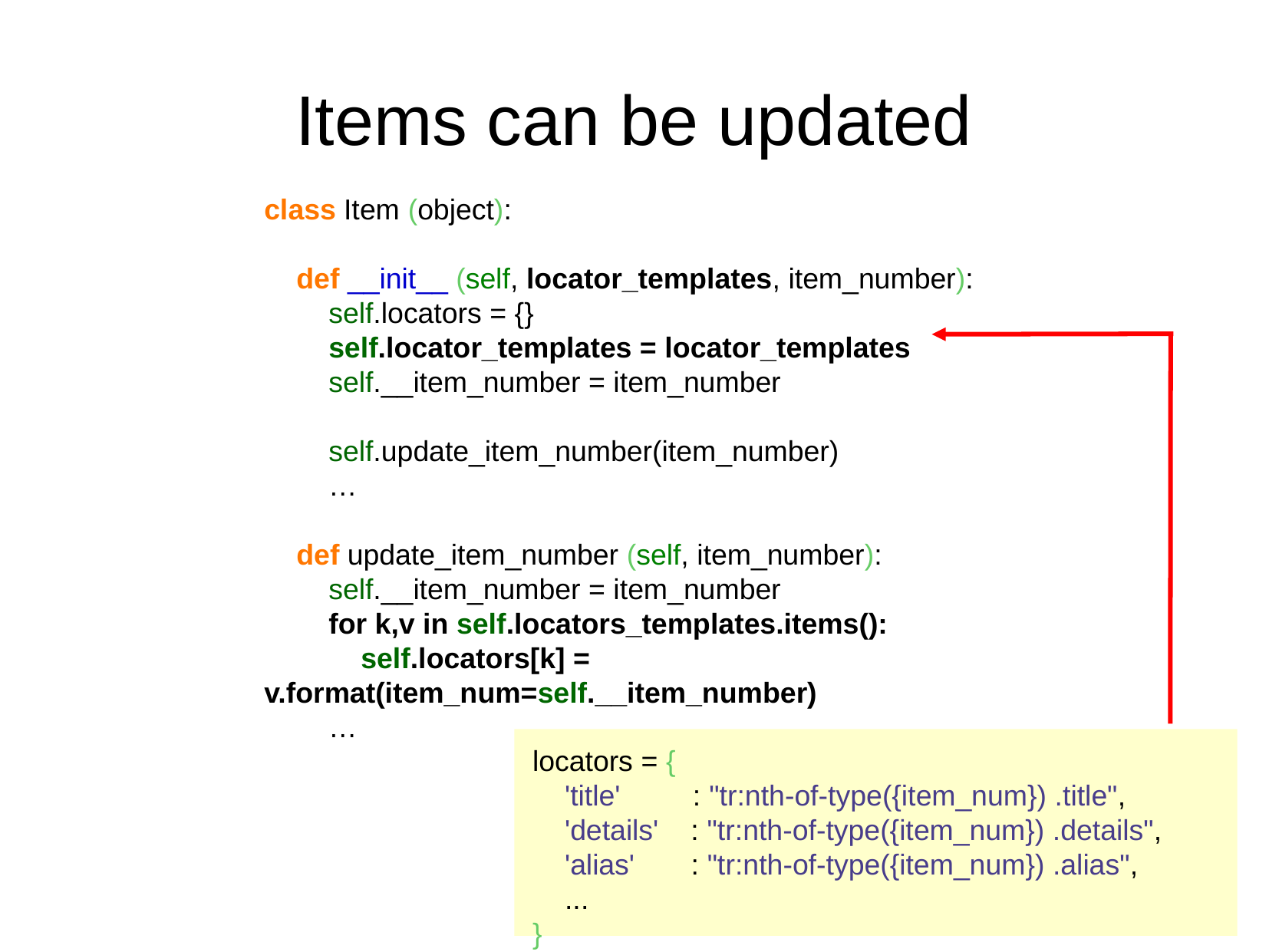

Items can be updated
class Item (object):

    def __init__ (self, locator_templates, item_number):
        self.locators = {}
        self.locator_templates = locator_templates
        self.__item_number = item_number

        self.update_item_number(item_number)
        …

    def update_item_number (self, item_number):
        self.__item_number = item_number
        for k,v in self.locators_templates.items():
            self.locators[k] = v.format(item_num=self.__item_number)
        …

locators = {
    'title'         : "tr:nth-of-type({item_num}) .title",
    'details'    : "tr:nth-of-type({item_num}) .details",
    'alias'       : "tr:nth-of-type({item_num}) .alias",
    ...
}